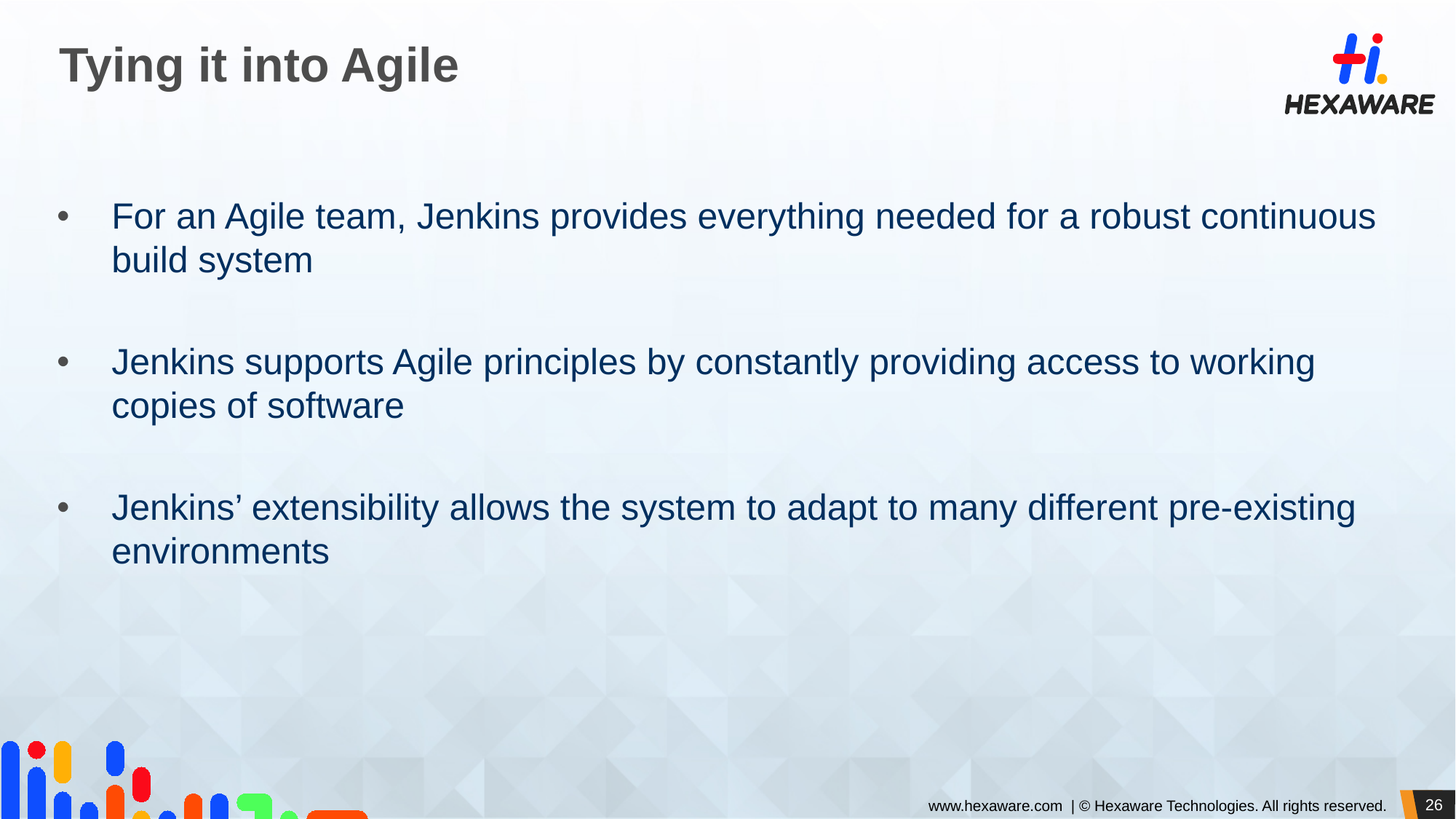

# Tying it into Agile
For an Agile team, Jenkins provides everything needed for a robust continuous build system

Jenkins supports Agile principles by constantly providing access to working copies of software

Jenkins’ extensibility allows the system to adapt to many different pre-existing environments